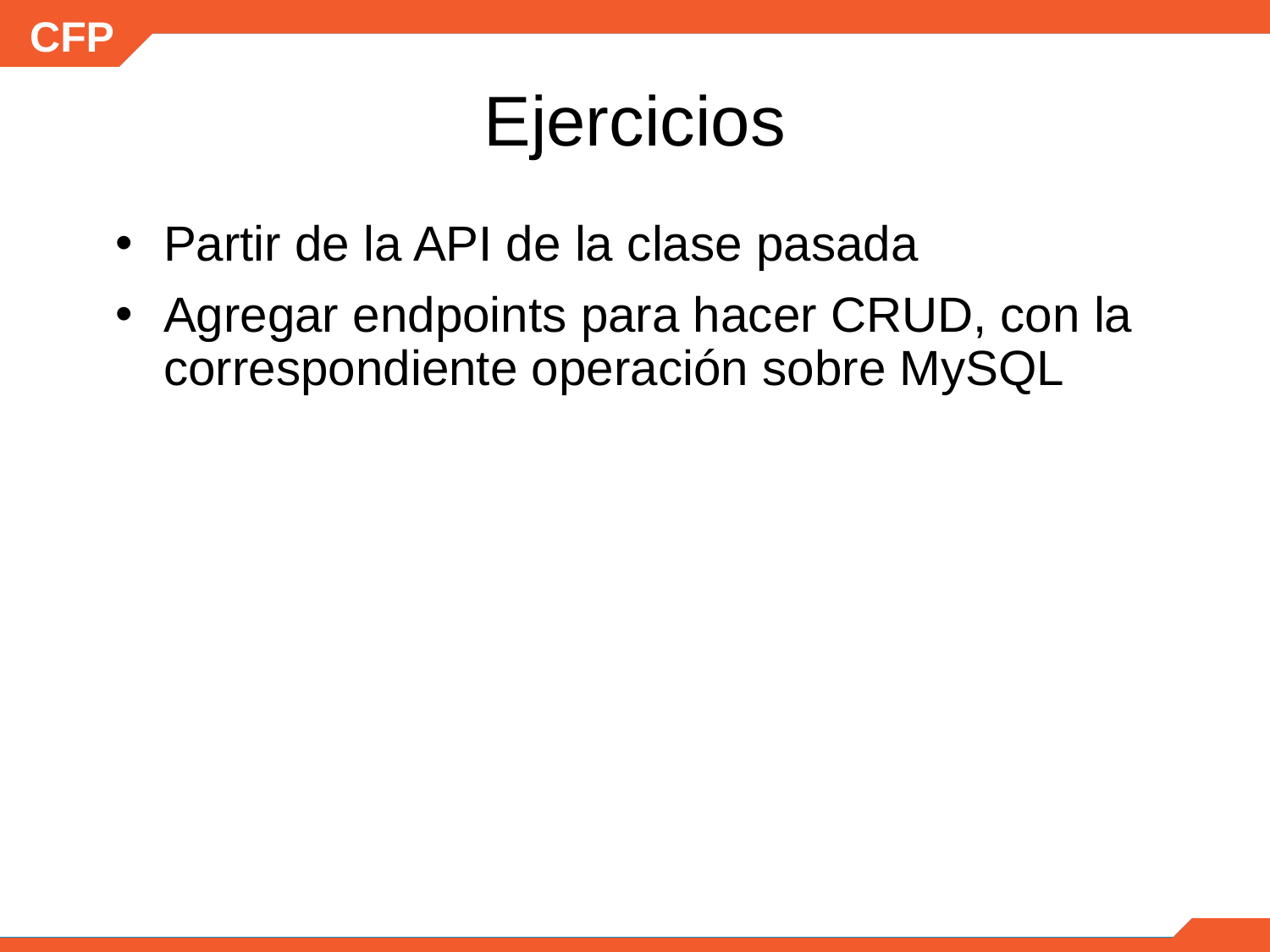

# Ejercicios
Partir de la API de la clase pasada
Agregar endpoints para hacer CRUD, con la correspondiente operación sobre MySQL